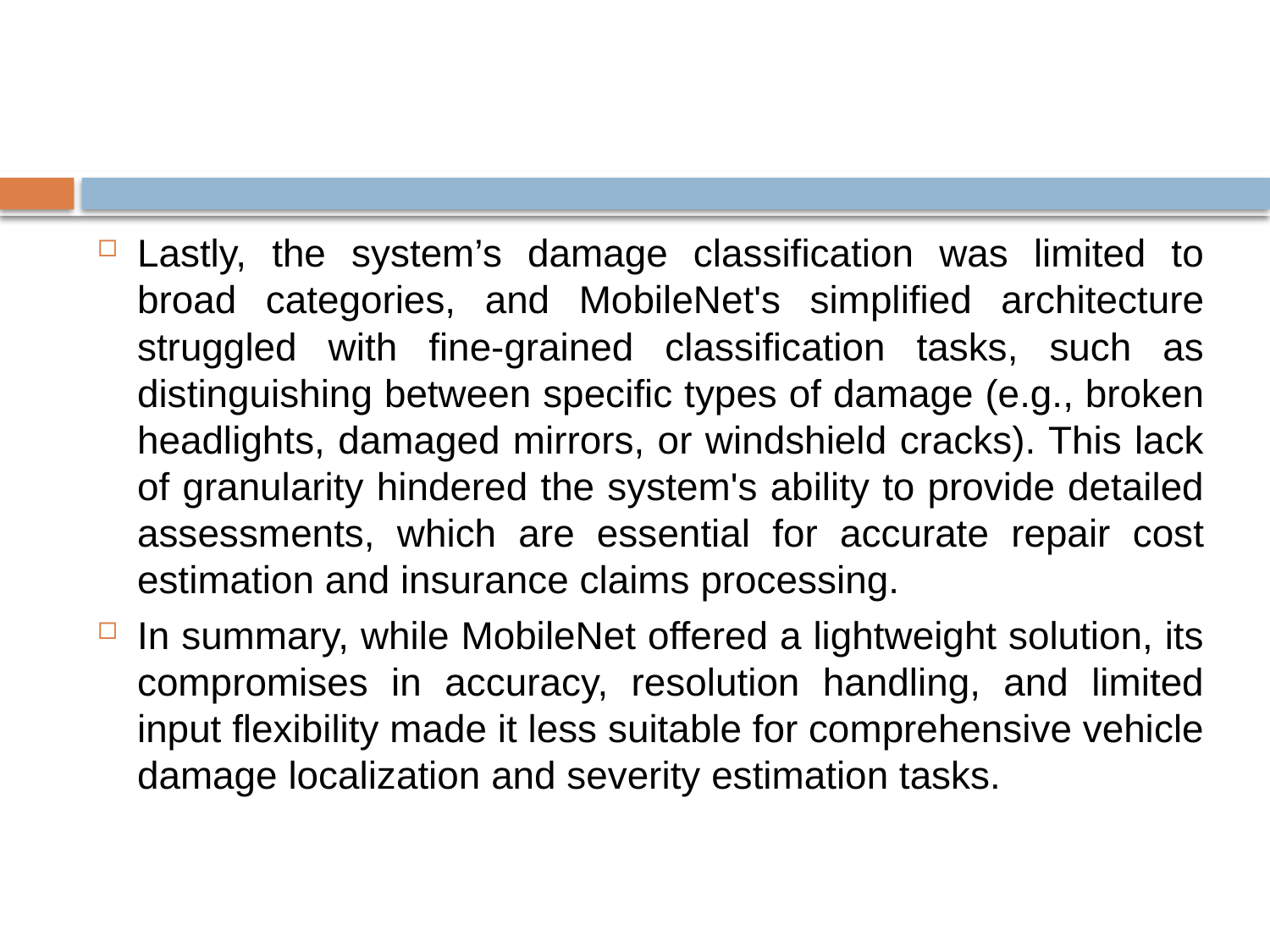

#
Lastly, the system’s damage classification was limited to broad categories, and MobileNet's simplified architecture struggled with fine-grained classification tasks, such as distinguishing between specific types of damage (e.g., broken headlights, damaged mirrors, or windshield cracks). This lack of granularity hindered the system's ability to provide detailed assessments, which are essential for accurate repair cost estimation and insurance claims processing.
In summary, while MobileNet offered a lightweight solution, its compromises in accuracy, resolution handling, and limited input flexibility made it less suitable for comprehensive vehicle damage localization and severity estimation tasks.